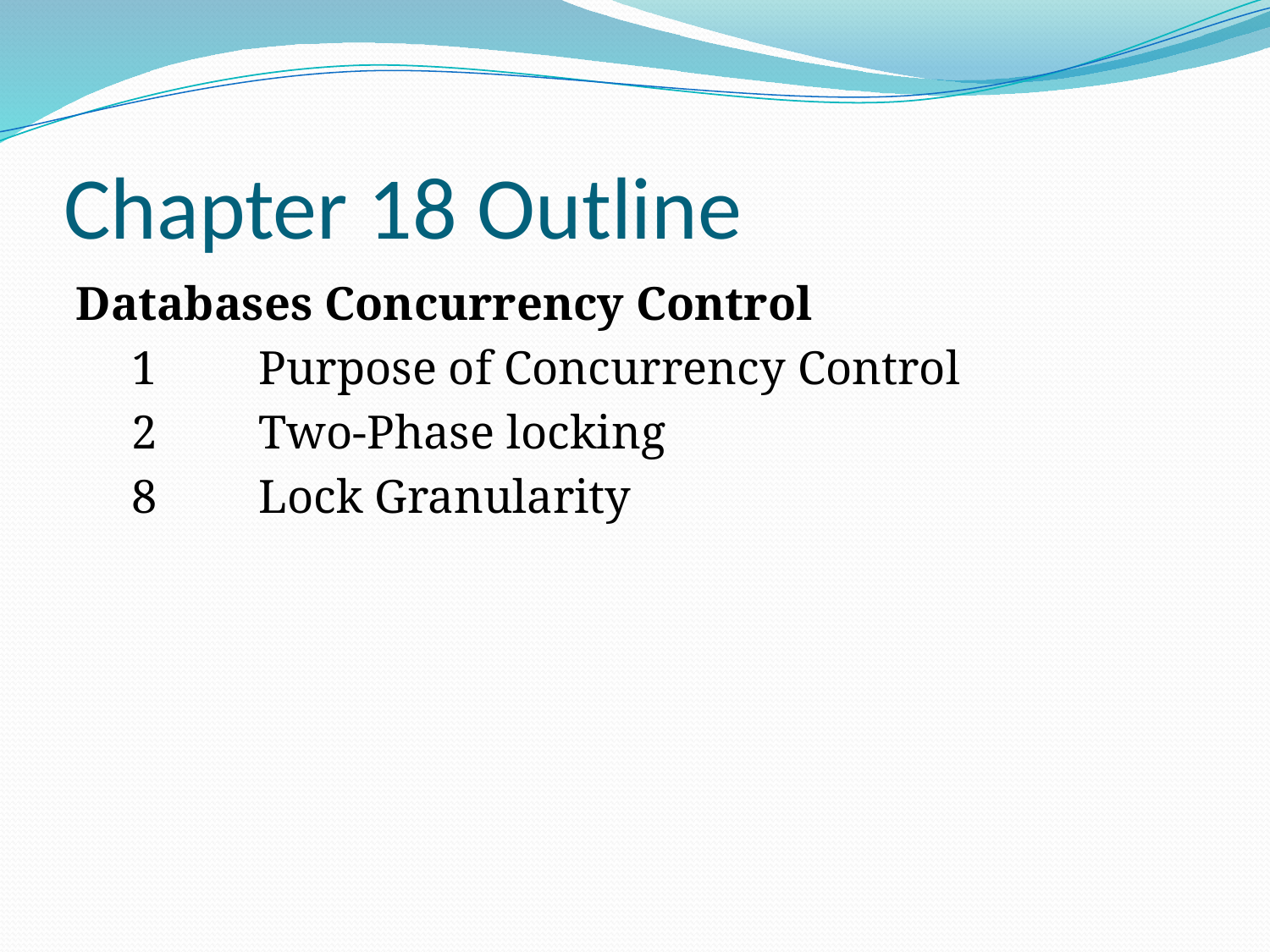

# Chapter 18 Outline
Databases Concurrency Control
	1	Purpose of Concurrency Control
	2	Two-Phase locking
	8	Lock Granularity